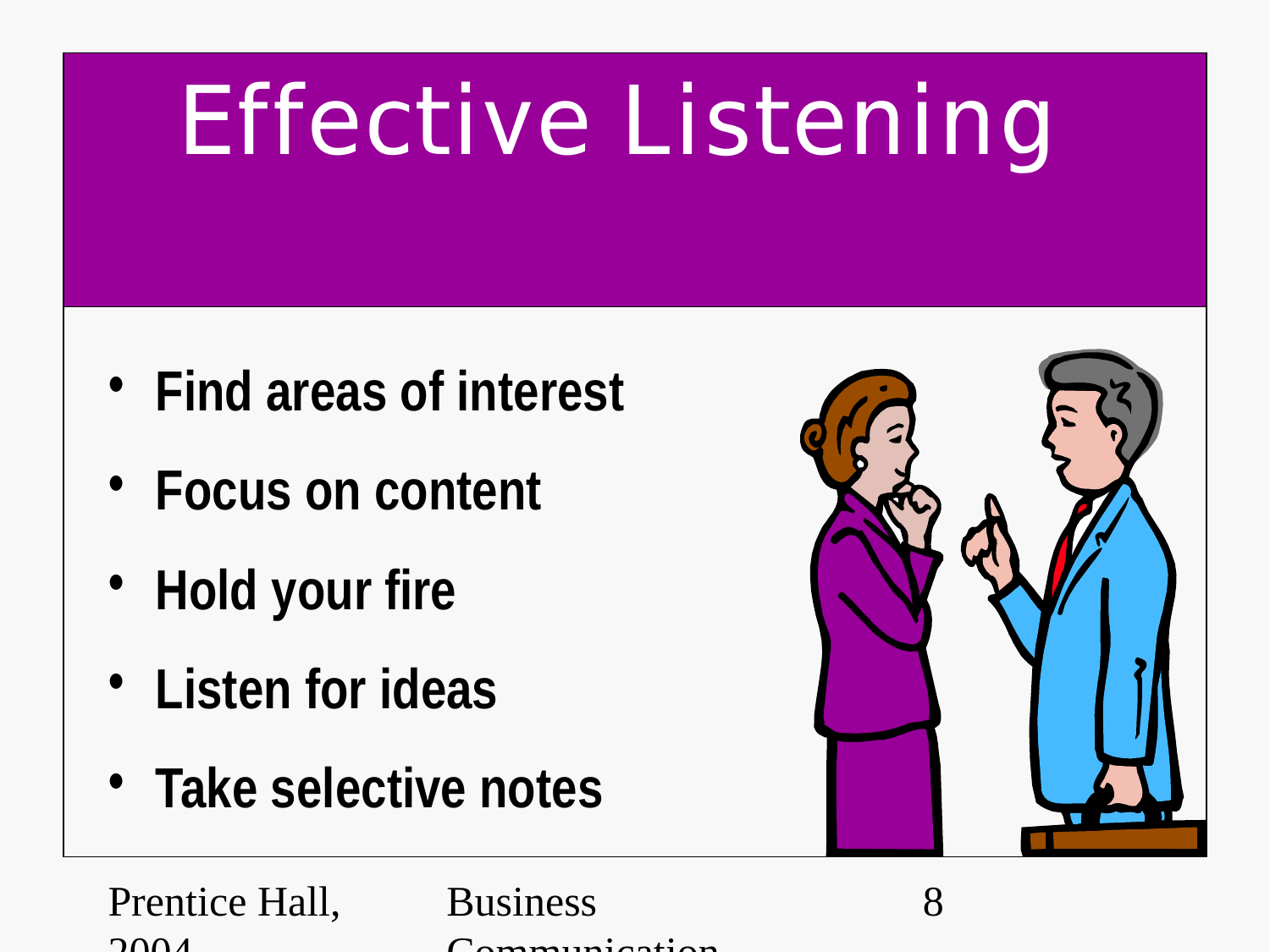

Effective Listening

Find areas of interest
Focus on content
Hold your fire
Listen for ideas
Take selective notes

Prentice Hall, 2004
Business Communication Essentials
8